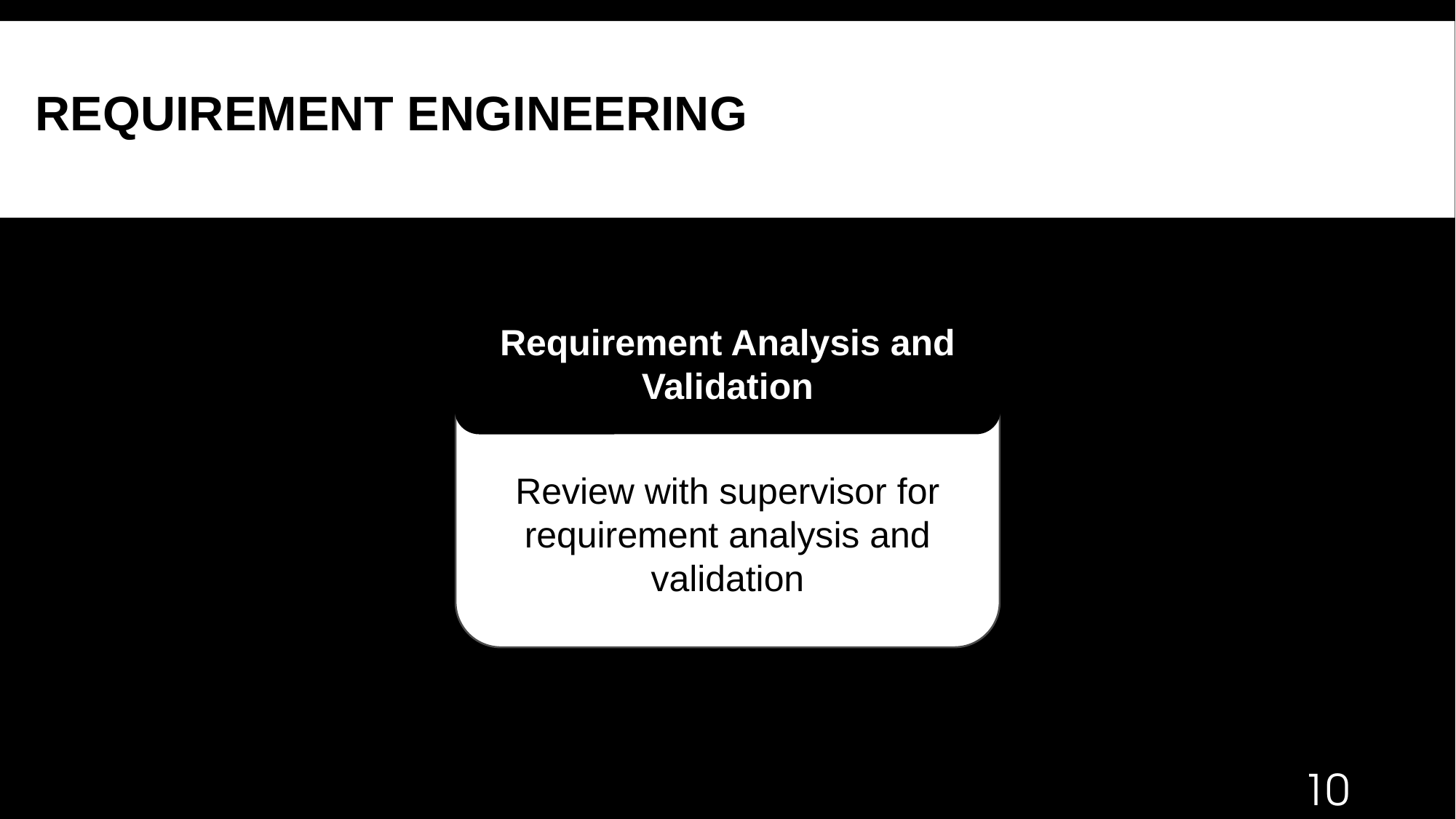

# REQUIREMENT ENGINEERING
Requirement Analysis and Validation

Review with supervisor for requirement analysis and validation
10